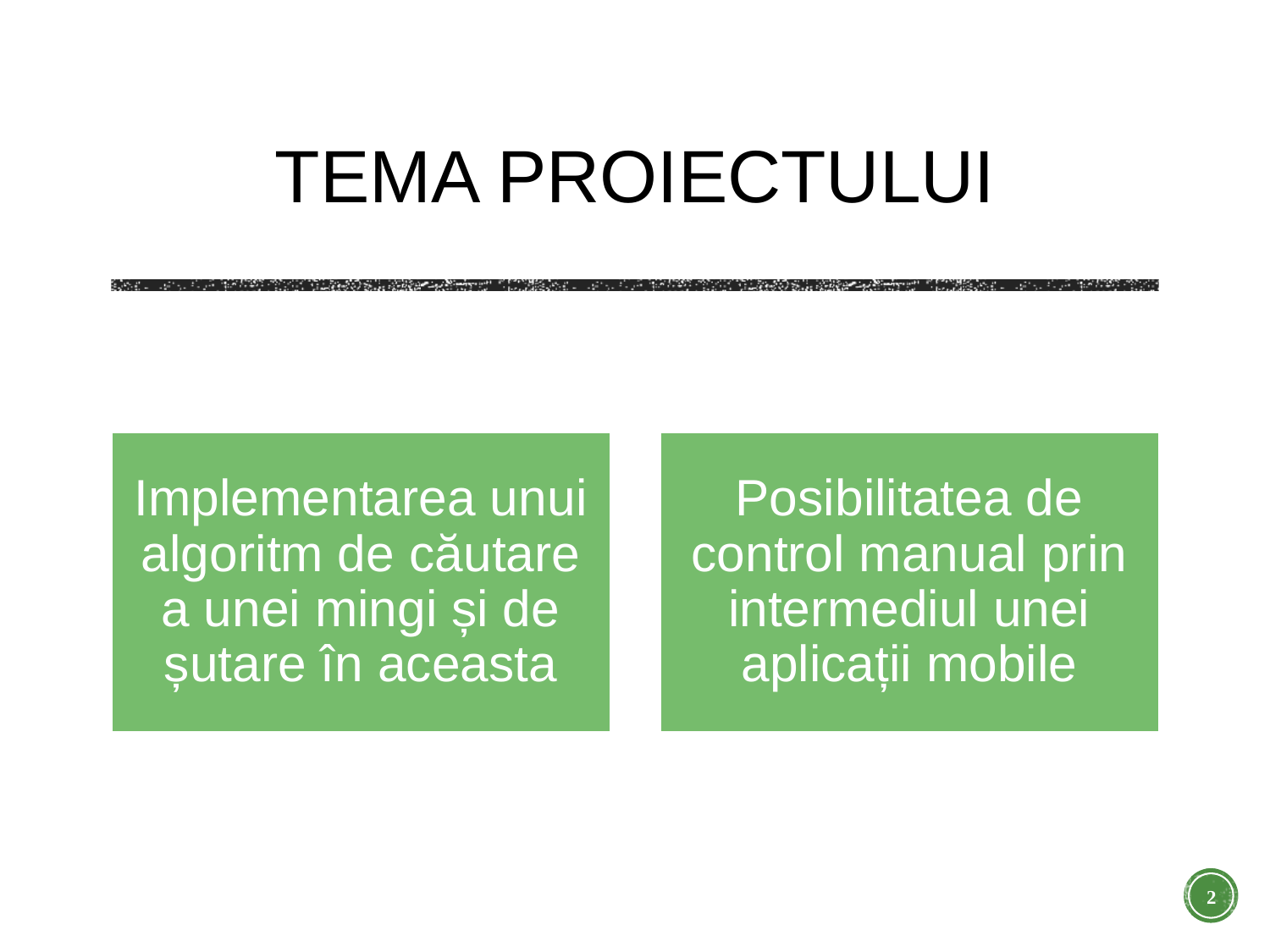

# Tema proiectului

Implementarea unui algoritm de căutare a unei mingi și de șutare în aceasta
Posibilitatea de control manual prin intermediul unei aplicații mobile
2